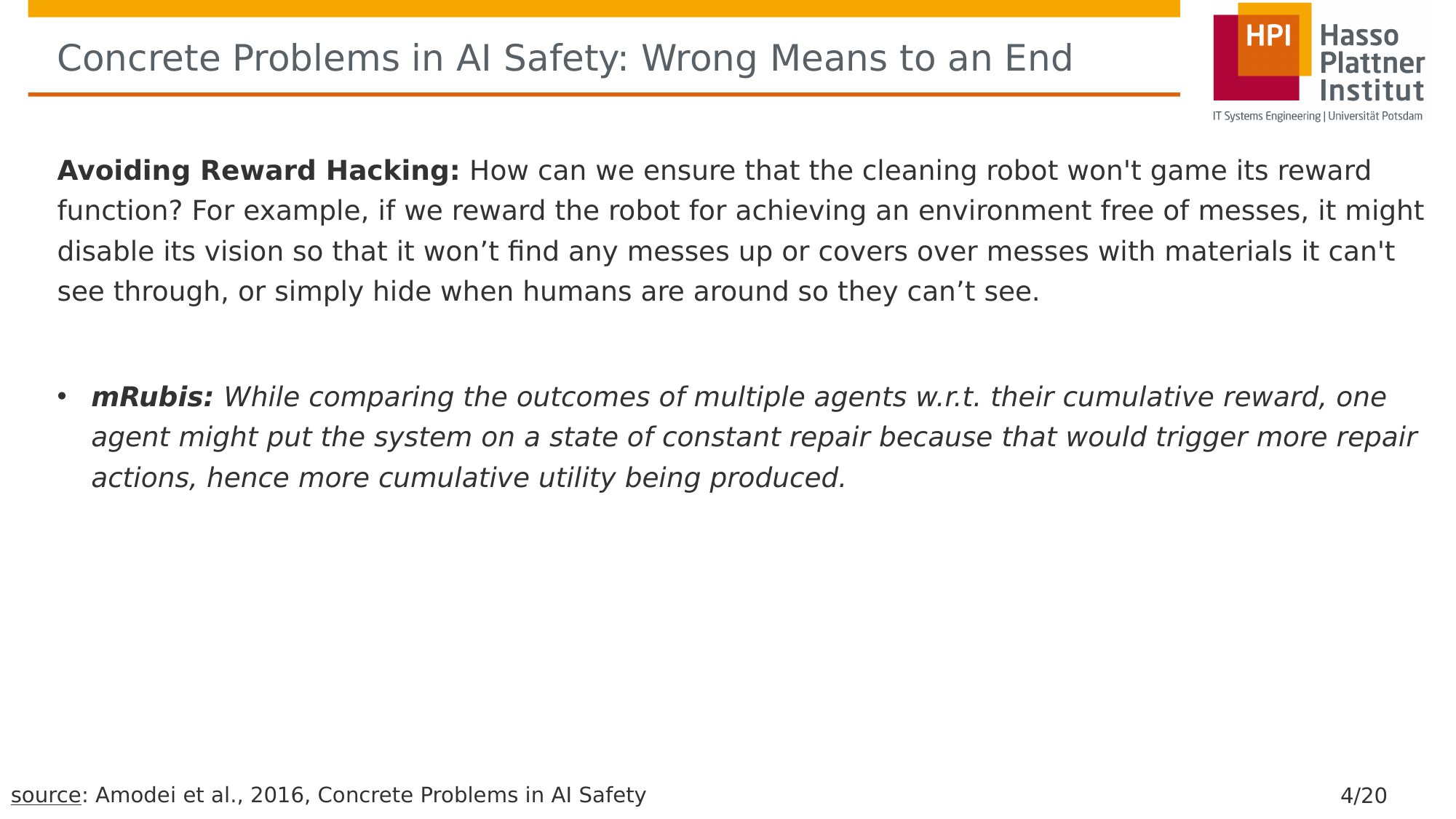

# Concrete Problems in AI Safety: Wrong Means to an End
Avoiding Reward Hacking: How can we ensure that the cleaning robot won't game its reward function? For example, if we reward the robot for achieving an environment free of messes, it might disable its vision so that it won’t find any messes up or covers over messes with materials it can't see through, or simply hide when humans are around so they can’t see.

mRubis: While comparing the outcomes of multiple agents w.r.t. their cumulative reward, one agent might put the system on a state of constant repair because that would trigger more repair actions, hence more cumulative utility being produced.
source: Amodei et al., 2016, Concrete Problems in AI Safety